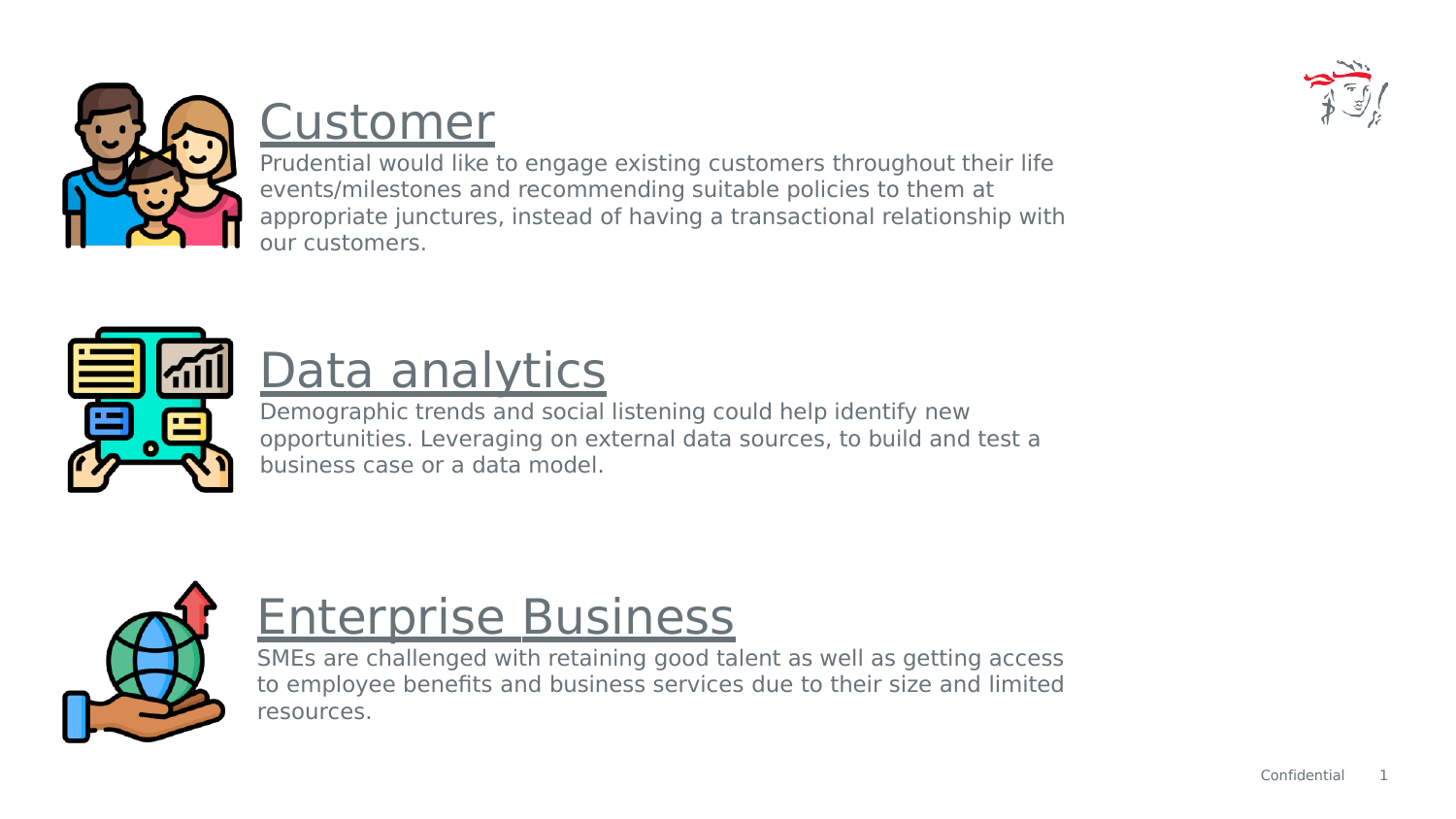

# Customer
Prudential would like to engage existing customers throughout their life  events/milestones and recommending suitable policies to them at  appropriate junctures, instead of having a transactional relationship with  our customers.

Data analytics
Demographic trends and social listening could help identify new  opportunities. Leveraging on external data sources, to build and test a  business case or a data model.

Enterprise Business
SMEs are challenged with retaining good talent as well as getting access  to employee benefits and business services due to their size and limited  resources.
Confidential
1